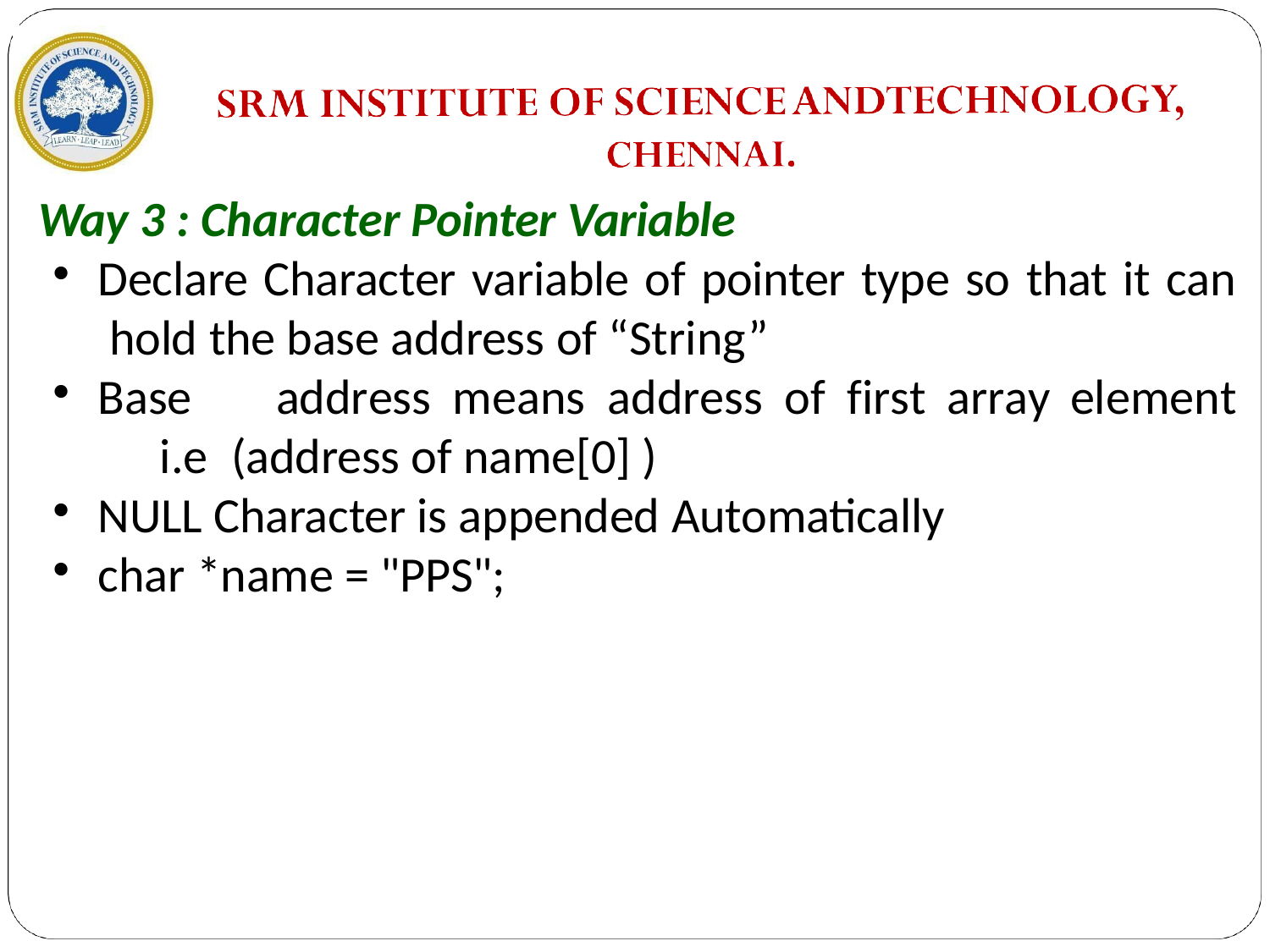

Way 3 : Character Pointer Variable
Declare Character variable of pointer type so that it can  hold the base address of “String”
Base	address	means	address	of	first	array	element	i.e  (address of name[0] )
NULL Character is appended Automatically
char *name = "PPS";